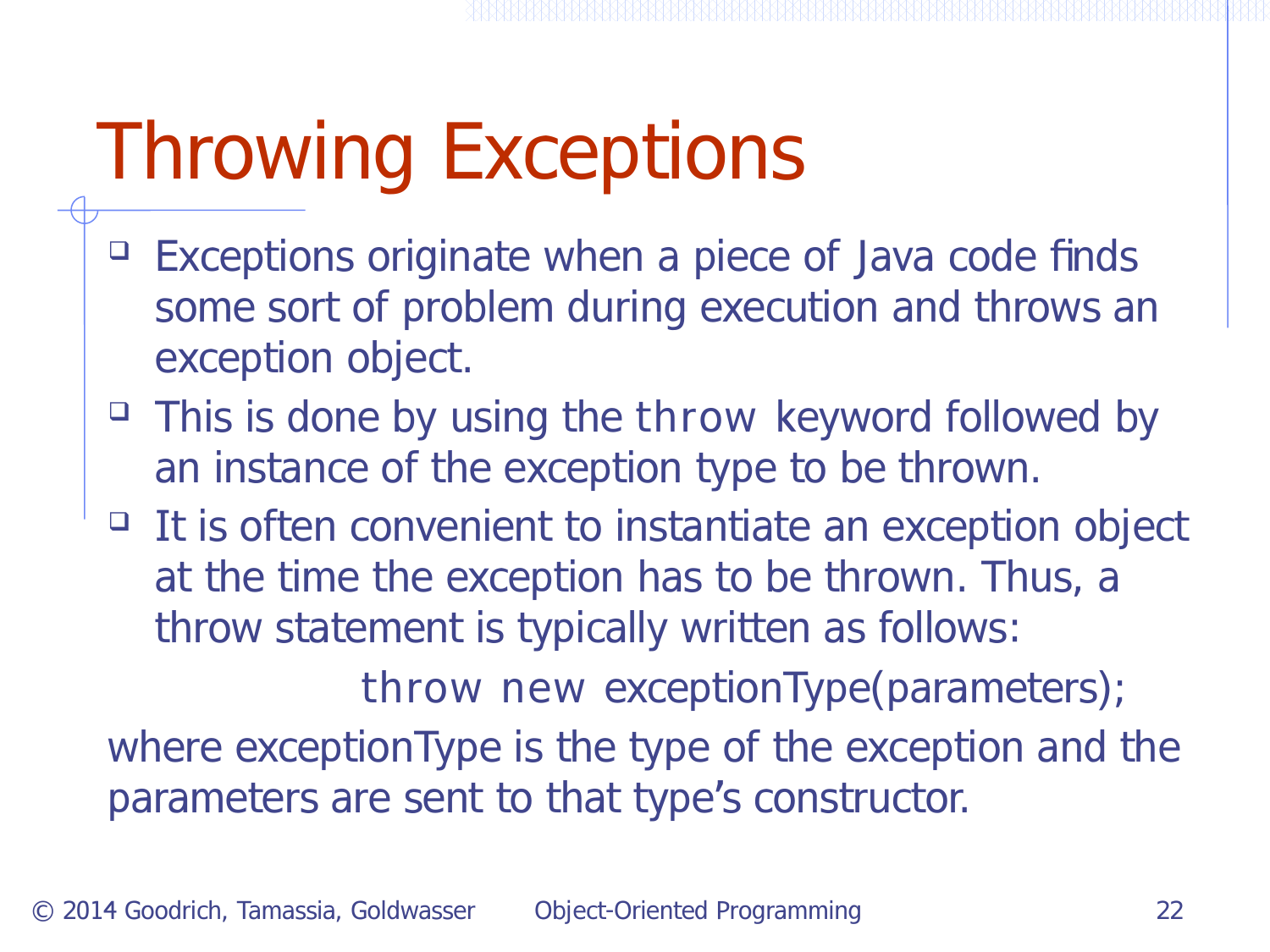

# Throwing Exceptions
Exceptions originate when a piece of Java code finds some sort of problem during execution and throws an exception object.
This is done by using the throw keyword followed by an instance of the exception type to be thrown.
It is often convenient to instantiate an exception object at the time the exception has to be thrown. Thus, a throw statement is typically written as follows:
		throw new exceptionType(parameters);
where exceptionType is the type of the exception and the parameters are sent to that type’s constructor.
© 2014 Goodrich, Tamassia, Goldwasser
Object-Oriented Programming
22